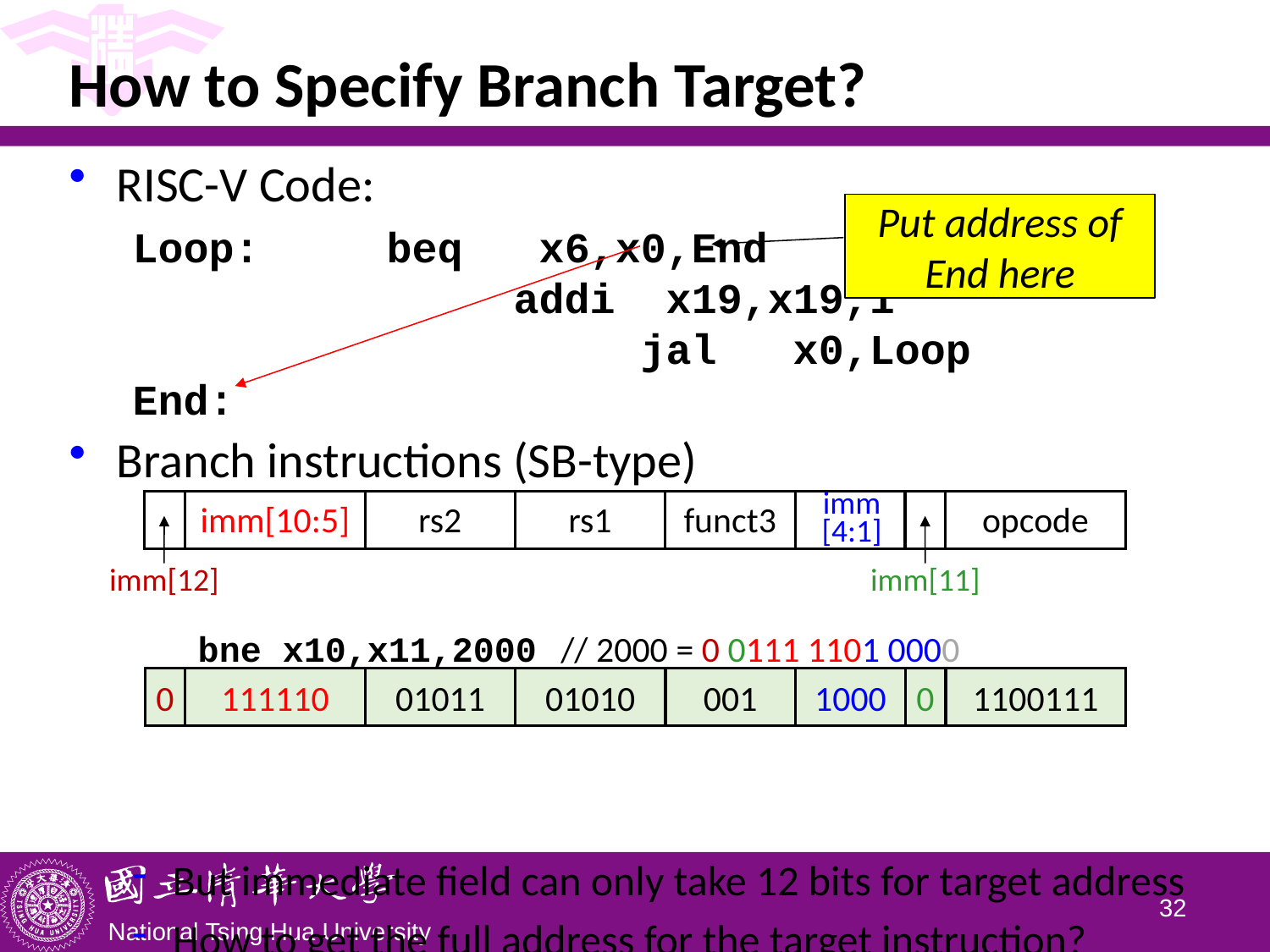

# How to Specify Branch Target?
RISC-V Code:
Loop:	beq   x6,x0,End						addi  x19,x19,1						jal   x0,Loop
End:
Branch instructions (SB-type)

But immediate field can only take 12 bits for target address
How to get the full address for the target instruction?
Put address of End here
imm
[4:1]

imm[10:5]
rs2
rs1
funct3

opcode
imm[12]
imm[11]
bne x10,x11,2000   // 2000 = 0 0111 1101 0000
0
111110
01011
01010
001
1000
0
1100111
32